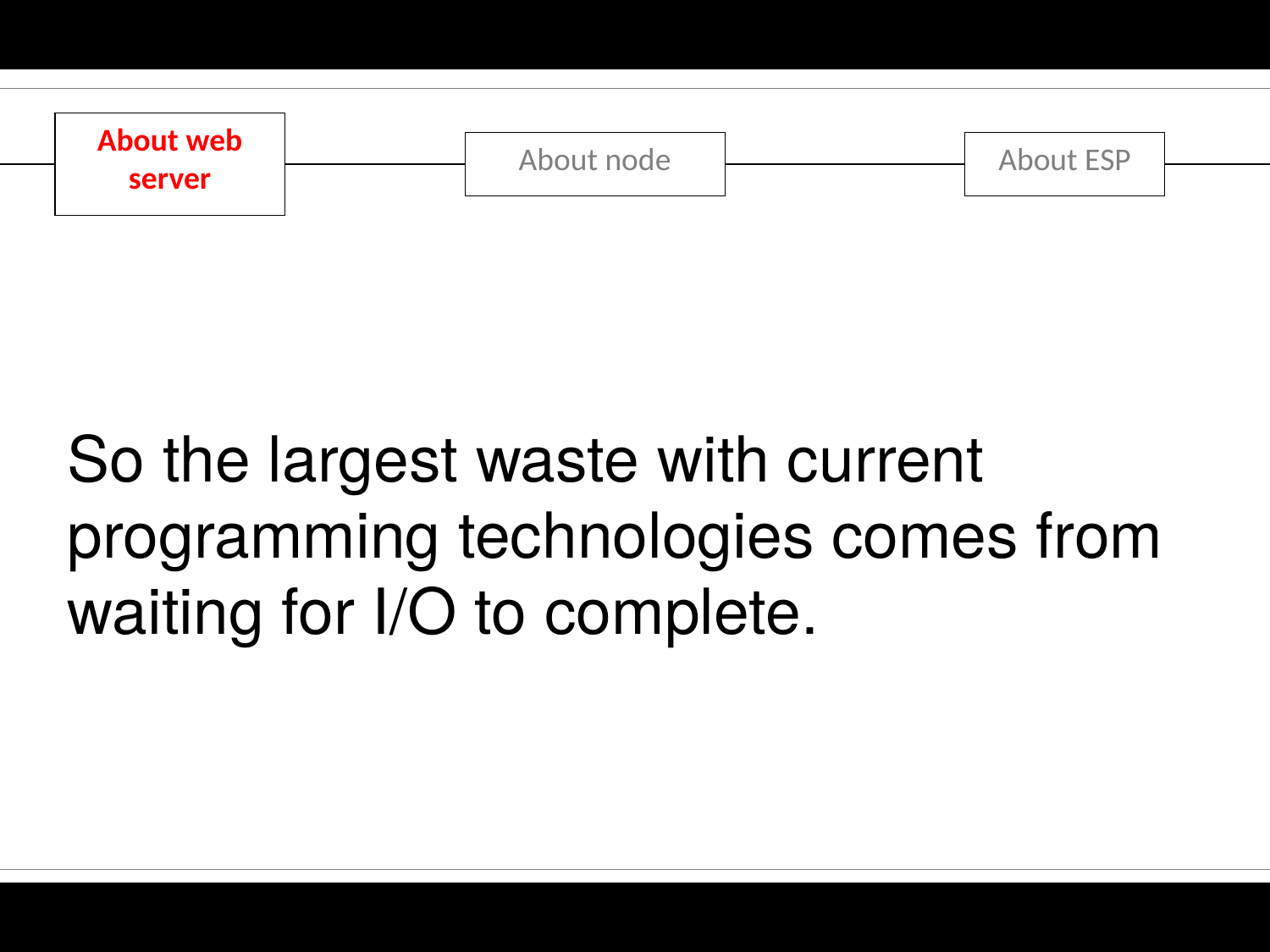

About web server
About node
About ESP
So the largest waste with current programming technologies comes from waiting for I/O to complete.